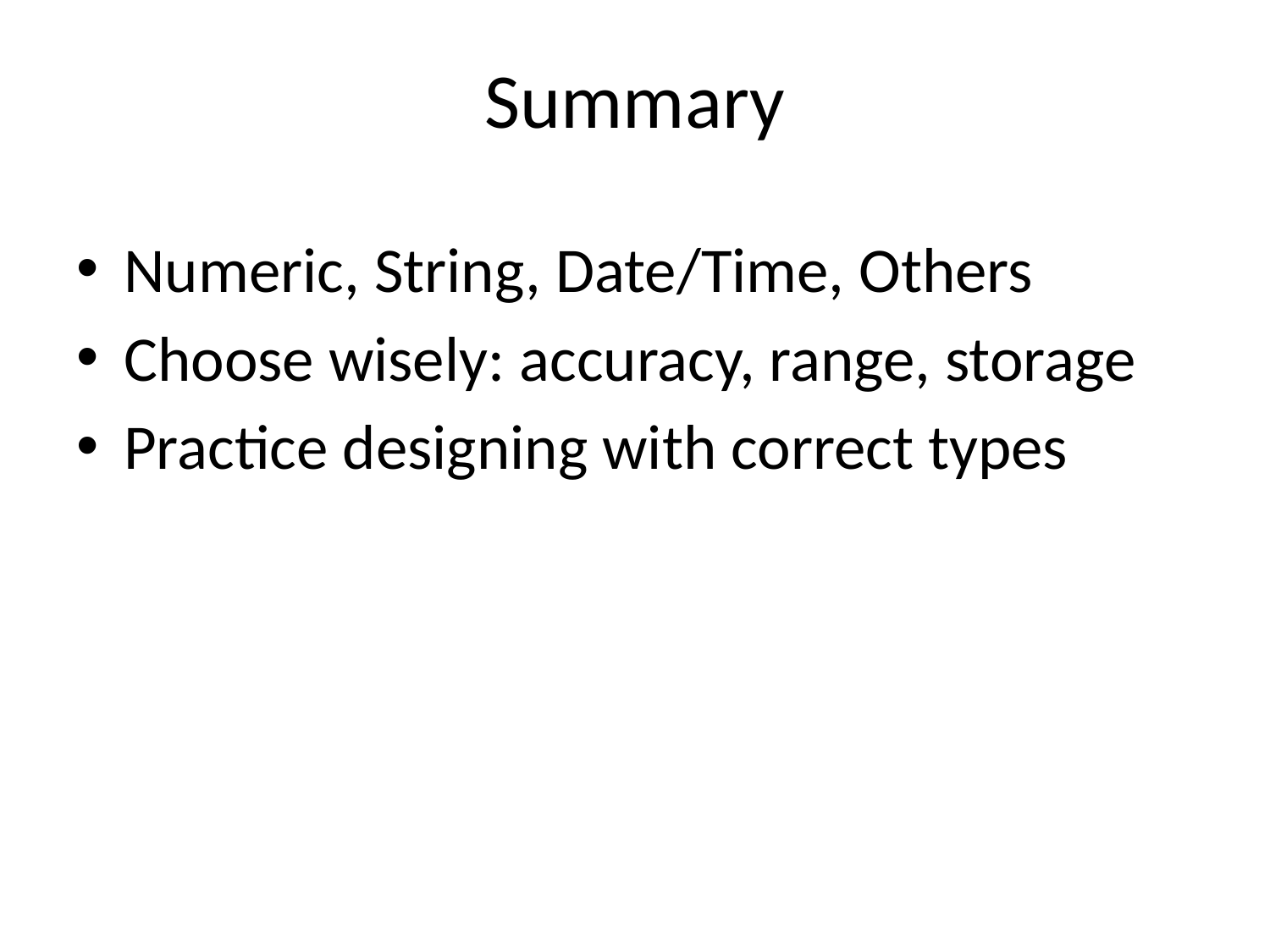

# Summary
Numeric, String, Date/Time, Others
Choose wisely: accuracy, range, storage
Practice designing with correct types